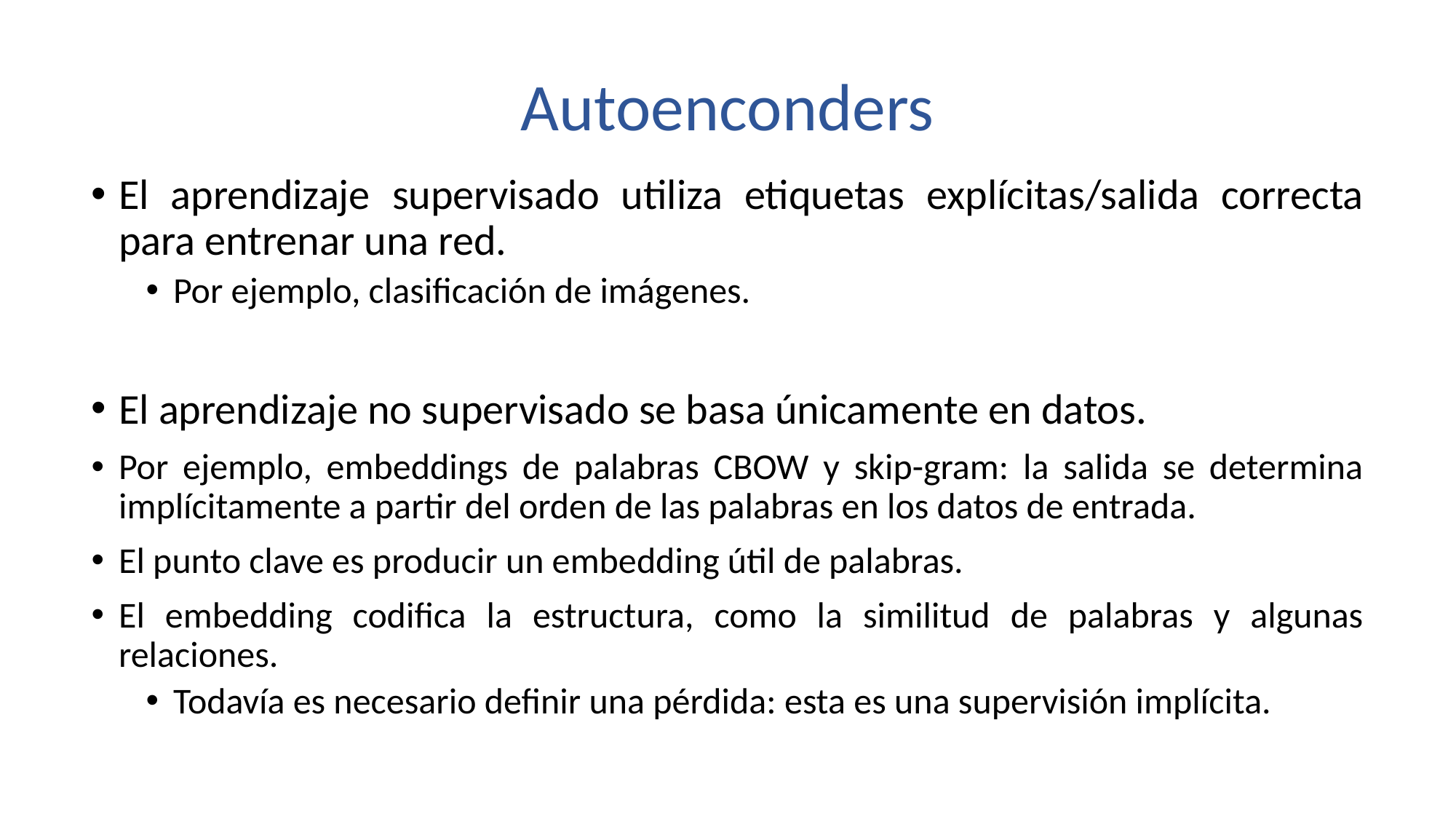

# Autoenconders
El aprendizaje supervisado utiliza etiquetas explícitas/salida correcta para entrenar una red.
Por ejemplo, clasificación de imágenes.

El aprendizaje no supervisado se basa únicamente en datos.
Por ejemplo, embeddings de palabras CBOW y skip-gram: la salida se determina implícitamente a partir del orden de las palabras en los datos de entrada.
El punto clave es producir un embedding útil de palabras.
El embedding codifica la estructura, como la similitud de palabras y algunas relaciones.
Todavía es necesario definir una pérdida: esta es una supervisión implícita.